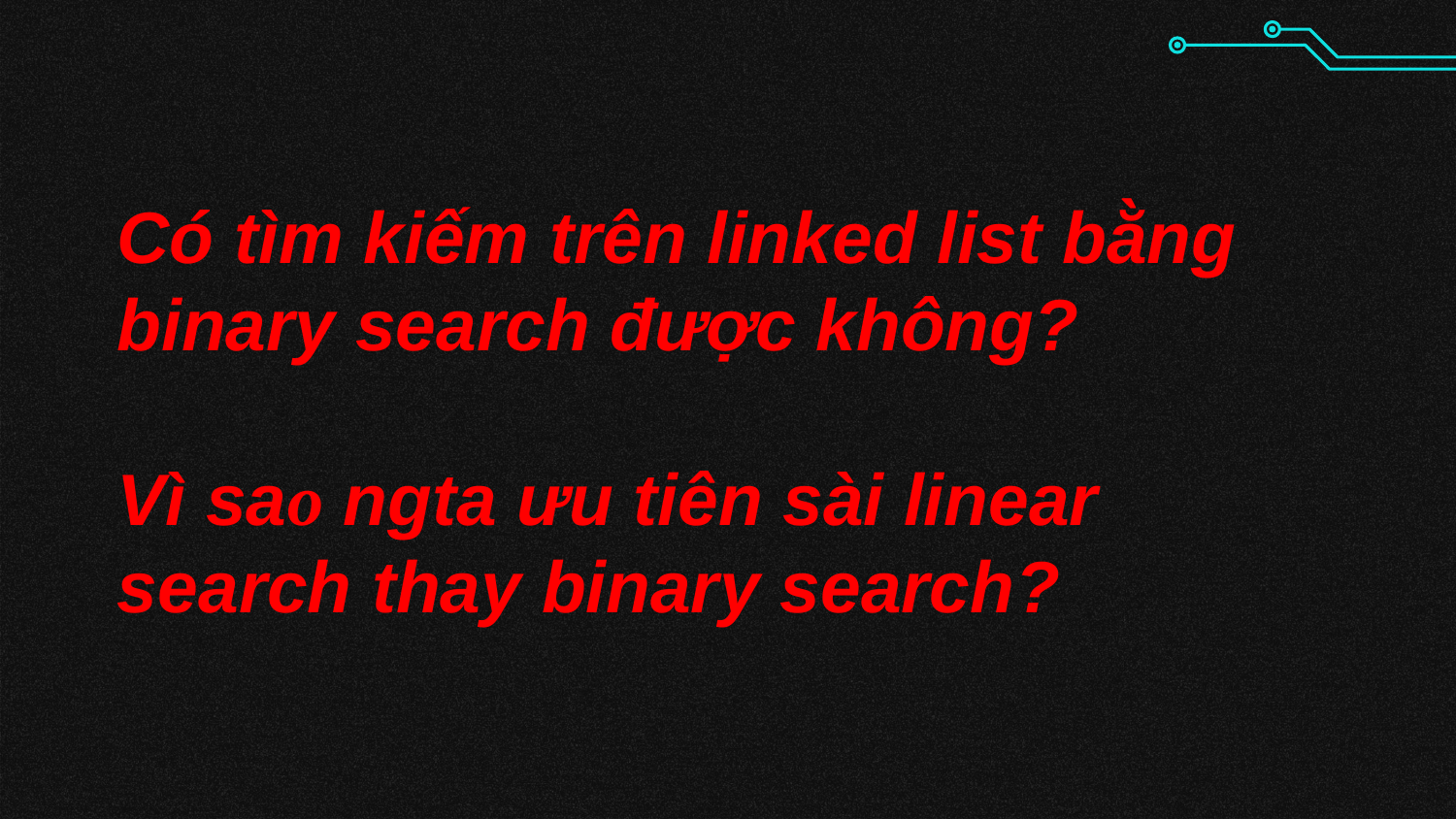

Có tìm kiếm trên linked list bằng binary search được không?

Vì sao ngta ưu tiên sài linear search thay binary search?